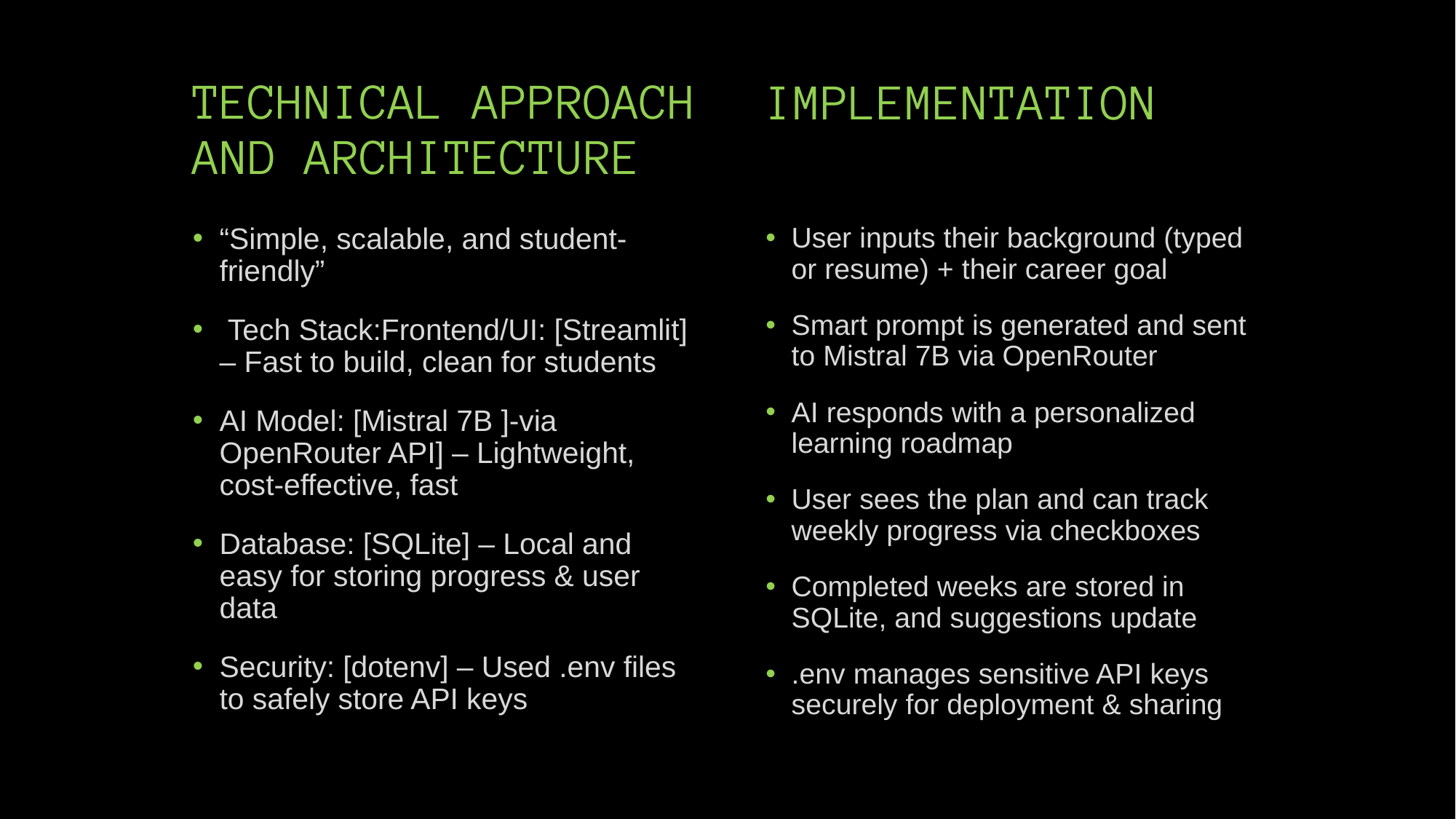

IMPLEMENTATION
# TECHNICAL APPROACH AND ARCHITECTURE
“Simple, scalable, and student-friendly”
 Tech Stack:Frontend/UI: [Streamlit] – Fast to build, clean for students
AI Model: [Mistral 7B ]-via OpenRouter API] – Lightweight, cost-effective, fast
Database: [SQLite] – Local and easy for storing progress & user data
Security: [dotenv] – Used .env files to safely store API keys
User inputs their background (typed or resume) + their career goal
Smart prompt is generated and sent to Mistral 7B via OpenRouter
AI responds with a personalized learning roadmap
User sees the plan and can track weekly progress via checkboxes
Completed weeks are stored in SQLite, and suggestions update
.env manages sensitive API keys securely for deployment & sharing